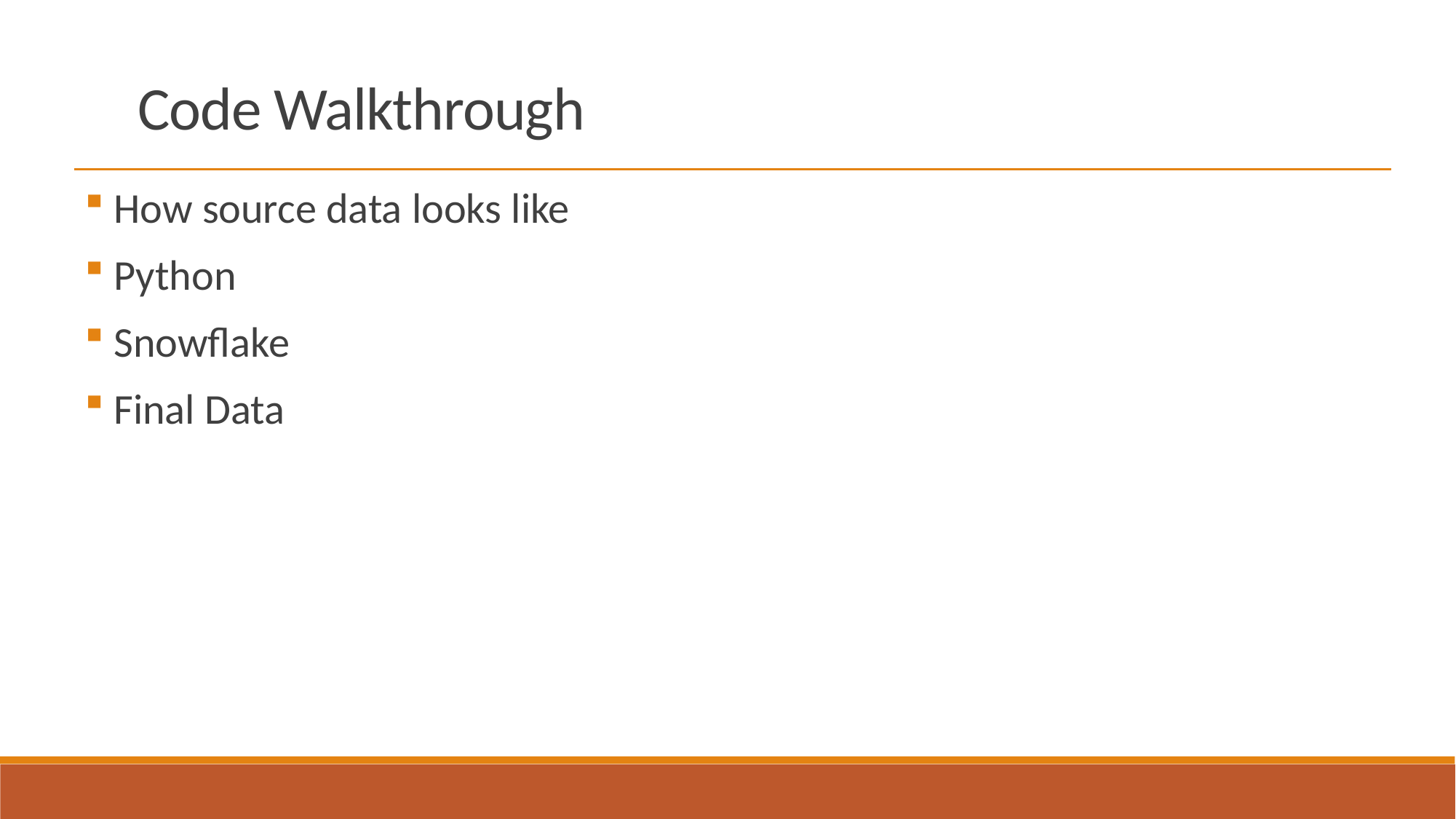

Code Walkthrough
 How source data looks like
 Python
 Snowflake
 Final Data